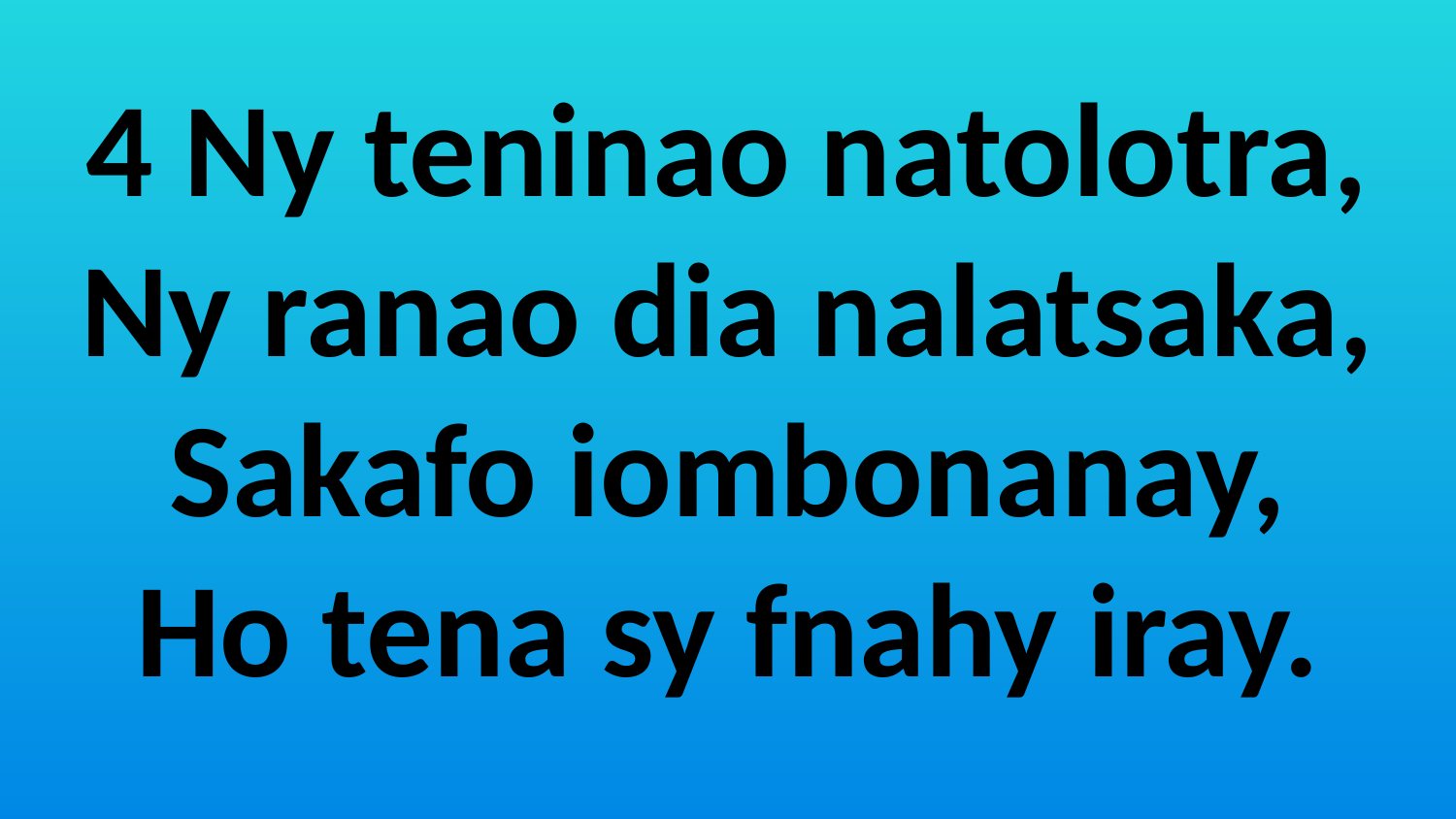

4 Ny teninao natolotra,
Ny ranao dia nalatsaka,
Sakafo iombonanay,
Ho tena sy fnahy iray.